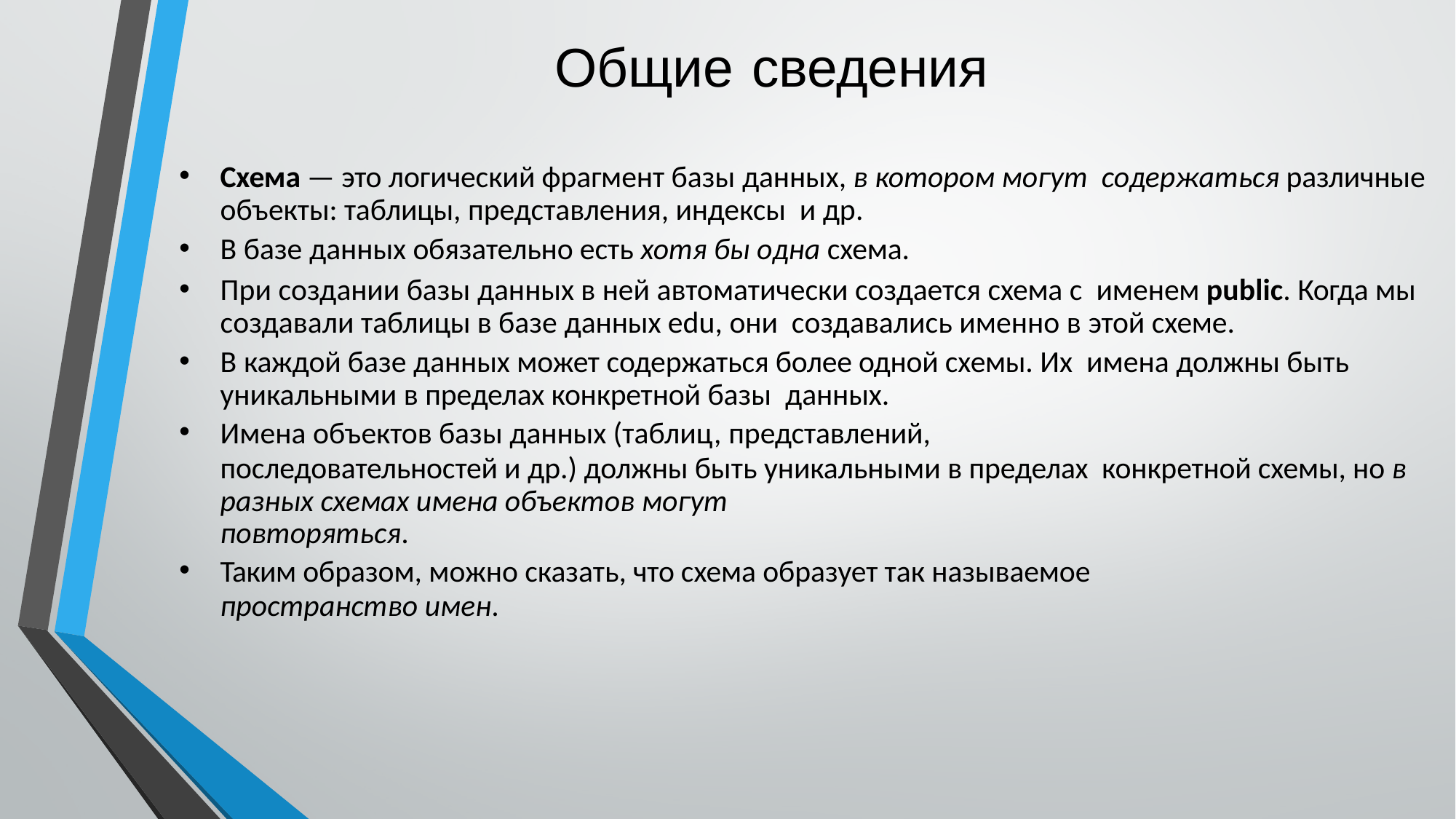

# Общие сведения
Схема — это логический фрагмент базы данных, в котором могут  содержаться различные объекты: таблицы, представления, индексы  и др.
В базе данных обязательно есть хотя бы одна схема.
При создании базы данных в ней автоматически создается схема с  именем public. Когда мы создавали таблицы в базе данных edu, они  создавались именно в этой схеме.
В каждой базе данных может содержаться более одной схемы. Их  имена должны быть уникальными в пределах конкретной базы  данных.
Имена объектов базы данных (таблиц, представлений,
последовательностей и др.) должны быть уникальными в пределах  конкретной схемы, но в разных схемах имена объектов могут
повторяться.
Таким образом, можно сказать, что схема образует так называемое
пространство имен.